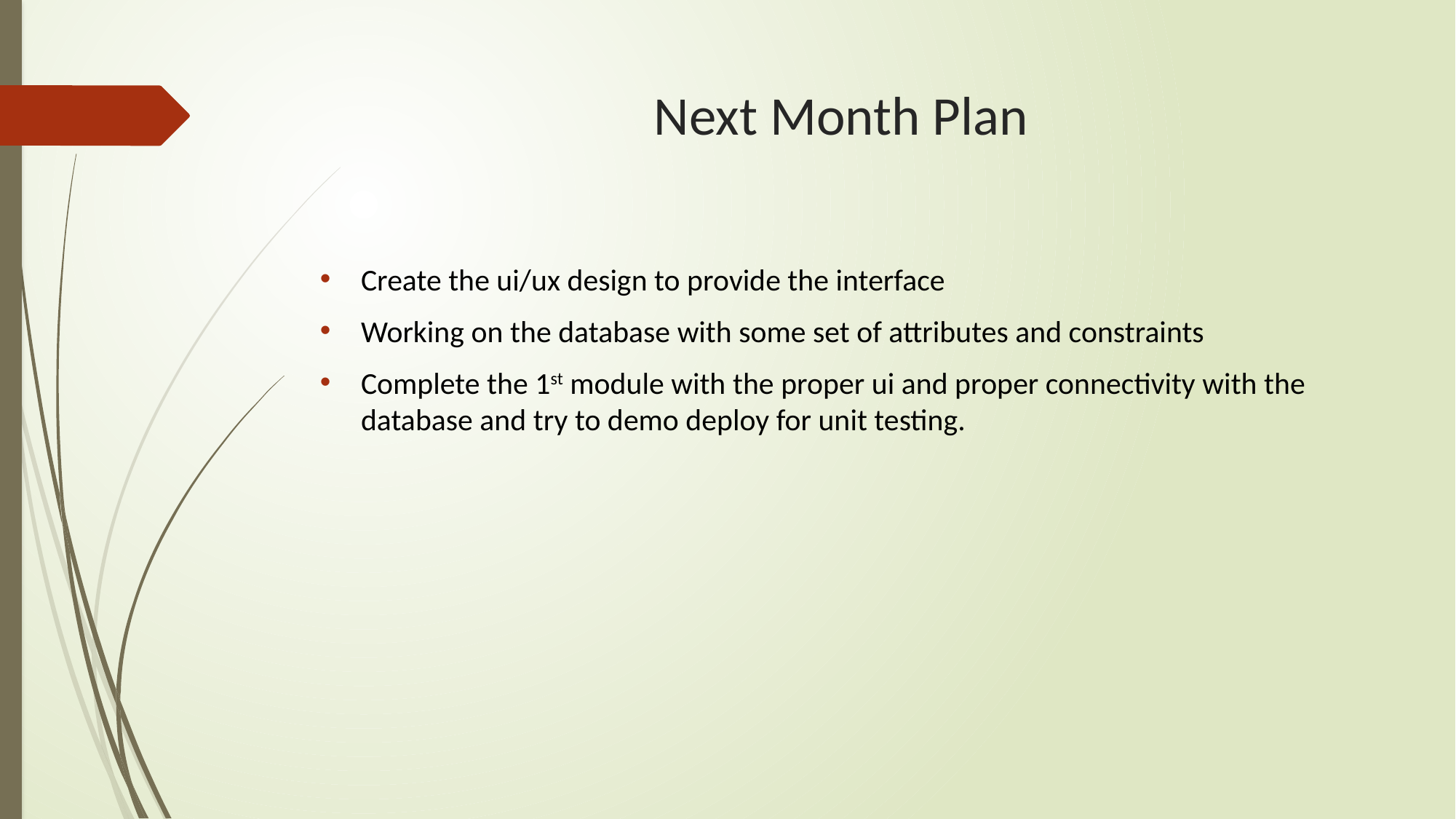

# Next Month Plan
Create the ui/ux design to provide the interface
Working on the database with some set of attributes and constraints
Complete the 1st module with the proper ui and proper connectivity with the database and try to demo deploy for unit testing.